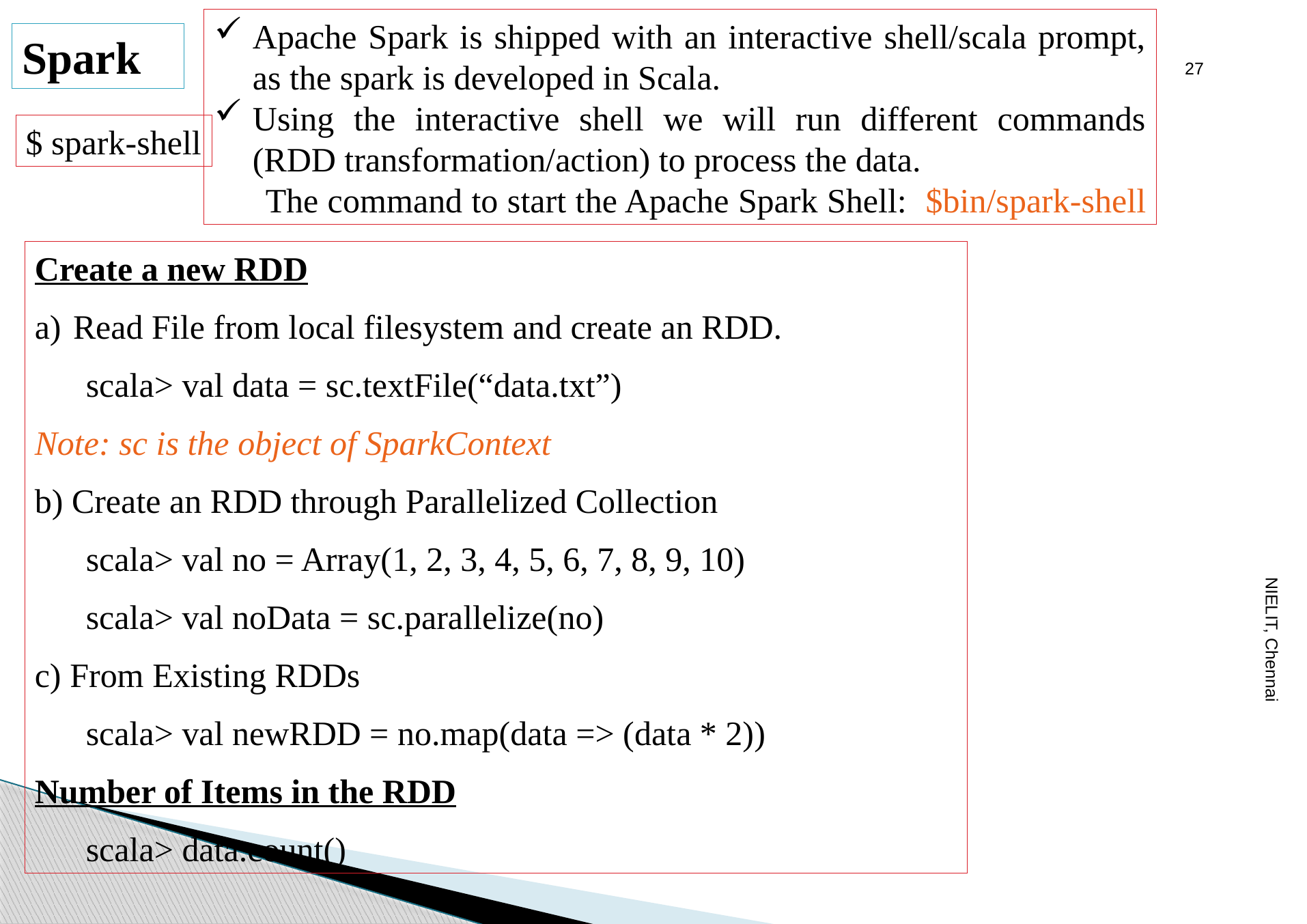

Apache Spark is shipped with an interactive shell/scala prompt, as the spark is developed in Scala.
Using the interactive shell we will run different commands (RDD transformation/action) to process the data.
The command to start the Apache Spark Shell:  $bin/spark-shell
27
Spark
$ spark-shell
Create a new RDD
Read File from local filesystem and create an RDD.
scala> val data = sc.textFile(“data.txt”)
Note: sc is the object of SparkContext
b) Create an RDD through Parallelized Collection
scala> val no = Array(1, 2, 3, 4, 5, 6, 7, 8, 9, 10)
scala> val noData = sc.parallelize(no)
c) From Existing RDDs
scala> val newRDD = no.map(data => (data * 2))
Number of Items in the RDD
scala> data.count()
NIELIT, Chennai